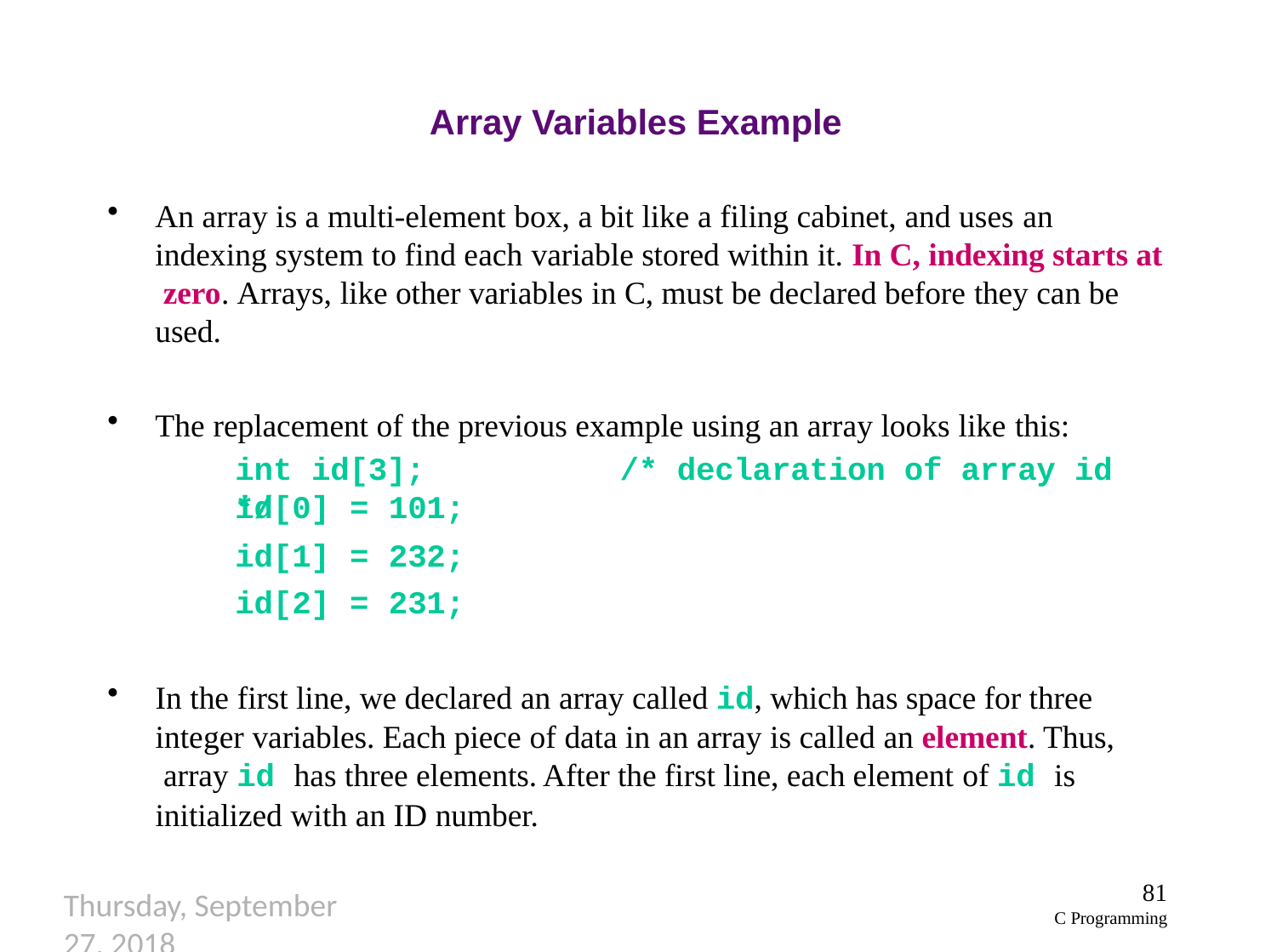

# Array Variables Example
An array is a multi-element box, a bit like a filing cabinet, and uses an
indexing system to find each variable stored within it. In C, indexing starts at  zero. Arrays, like other variables in C, must be declared before they can be  used.

The replacement of the previous example using an array looks like this:
int id[3];	/* declaration of array id */
| id[0] | = | 101; |
| --- | --- | --- |
| id[1] | = | 232; |
| id[2] | = | 231; |
In the first line, we declared an array called id, which has space for three  integer variables. Each piece of data in an array is called an element. Thus,  array id has three elements. After the first line, each element of id is  initialized with an ID number.
81
C Programming
Thursday, September 27, 2018